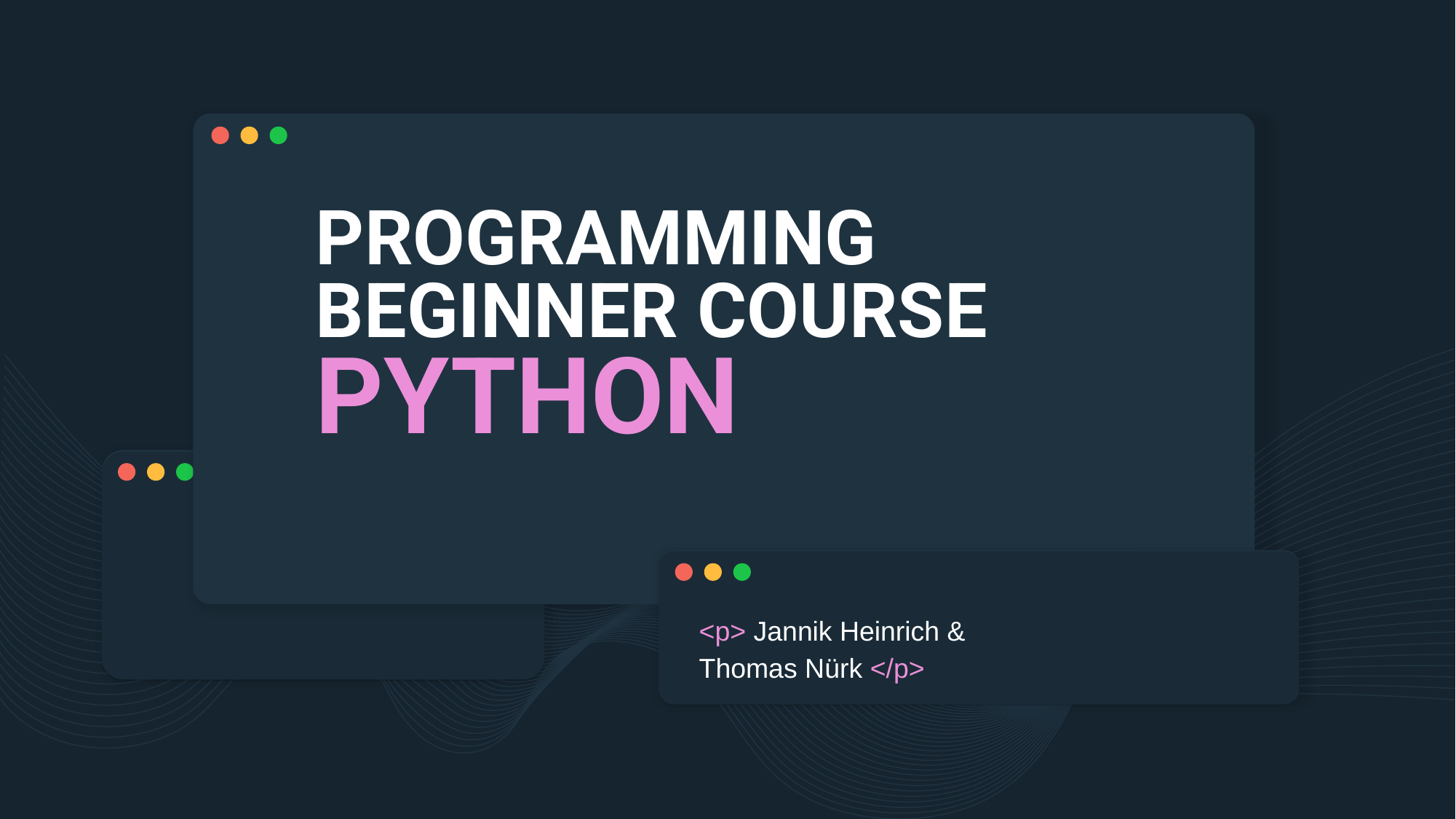

# PROGRAMMING BEGINNER COURSE PYTHON
<p> Jannik Heinrich &
Thomas Nürk </p>